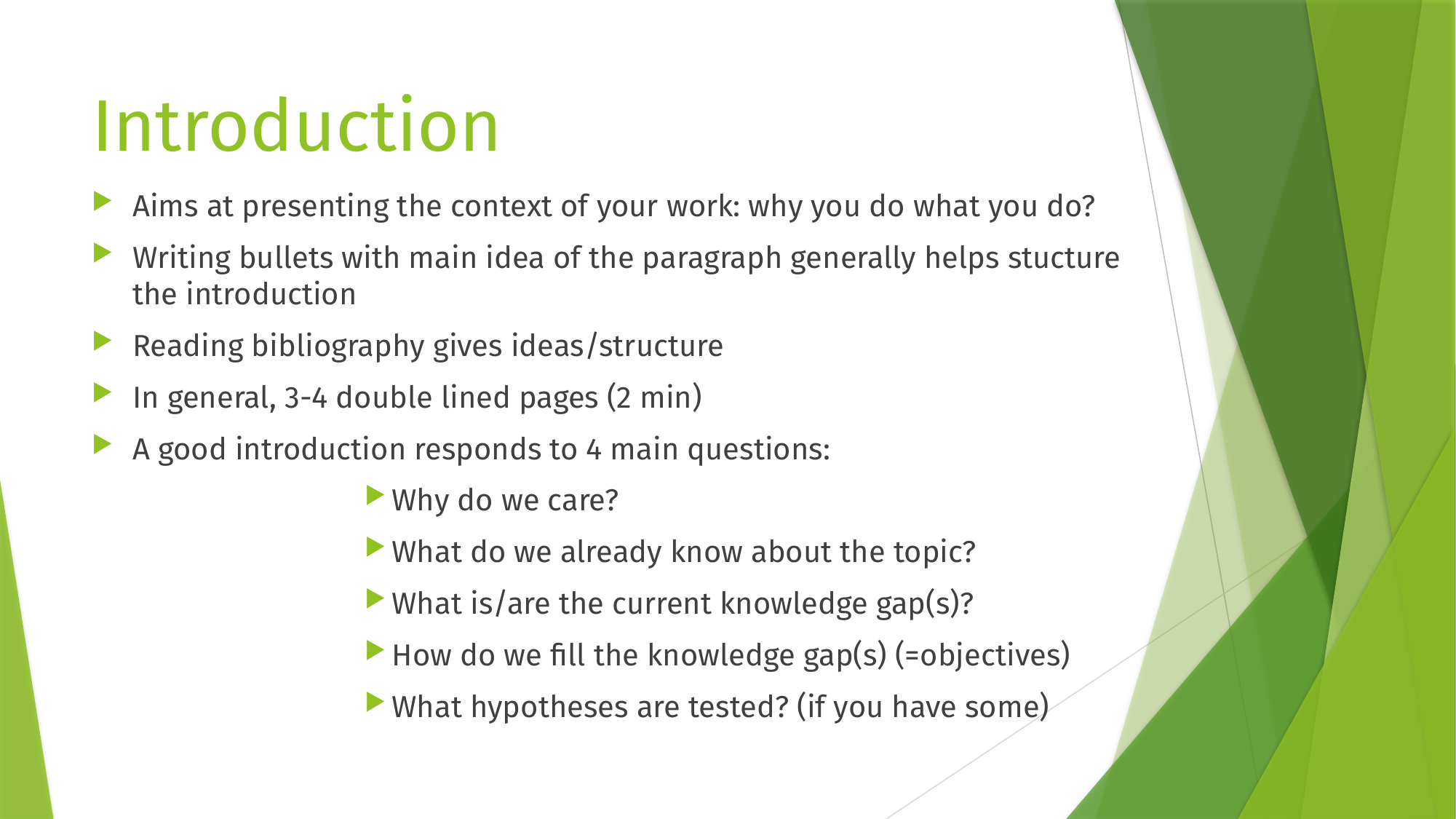

# Introduction
Aims at presenting the context of your work: why you do what you do?
Writing bullets with main idea of the paragraph generally helps stucture the introduction
Reading bibliography gives ideas/structure
In general, 3-4 double lined pages (2 min)
A good introduction responds to 4 main questions:
Why do we care?
What do we already know about the topic?
What is/are the current knowledge gap(s)?
How do we fill the knowledge gap(s) (=objectives)
What hypotheses are tested? (if you have some)